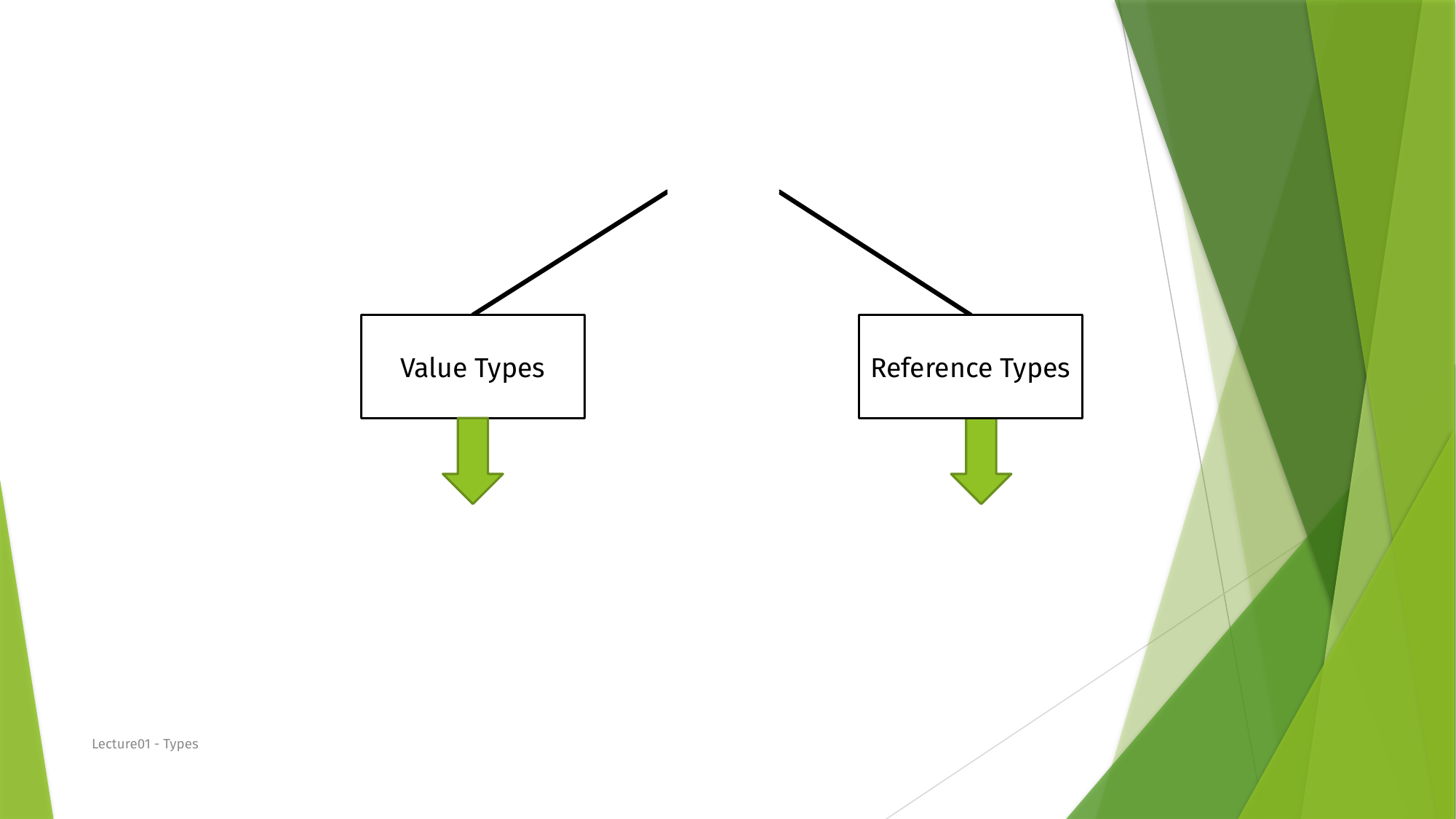

Value Types

Reference Types

Lecture01 - Types